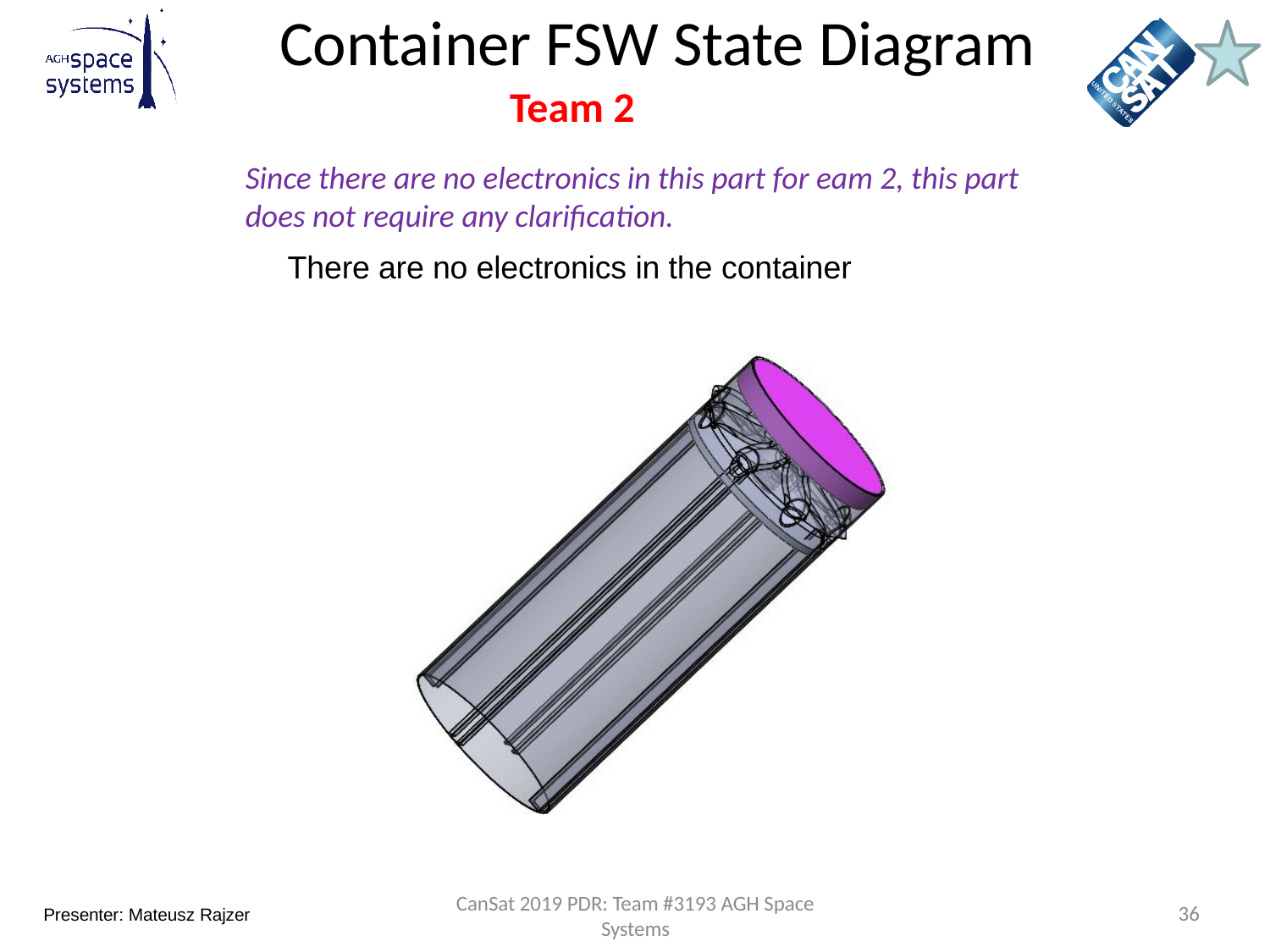

# Container FSW State Diagram
Team Logo
Here
(If You Want)

Team 2
Since there are no electronics in this part for eam 2, this part does not require any clarification.
There are no electronics in the container

36
Presenter: Mateusz Rajzer
CanSat 2019 PDR: Team #3193 AGH Space Systems